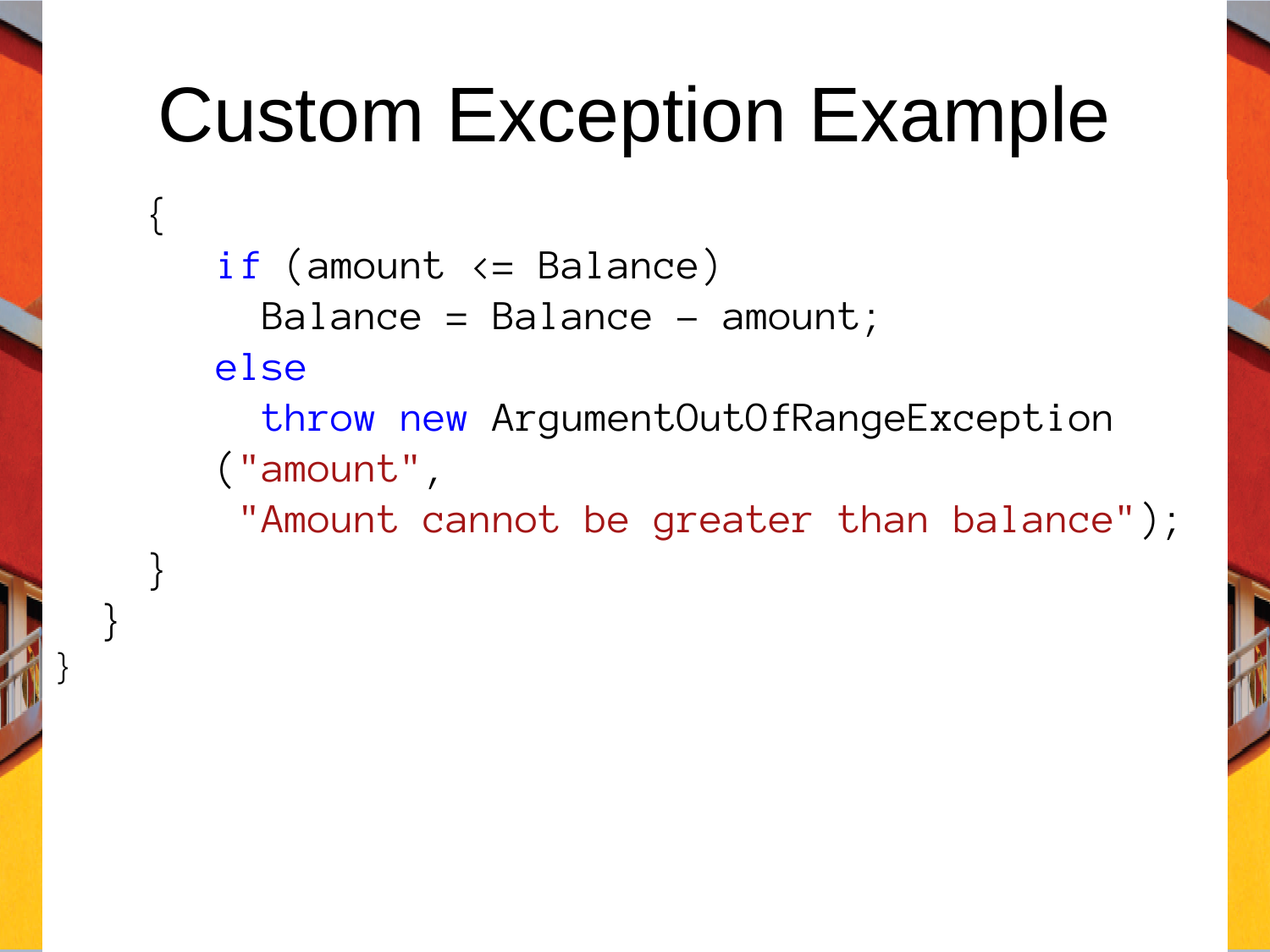

# Custom Exception Example
    {
       if (amount <= Balance)
         Balance = Balance - amount;
       else
         throw new ArgumentOutOfRangeException
       ("amount",
        "Amount cannot be greater than balance");
    }
  }
}

C# Programming: From Problem Analysis to Program Design

44